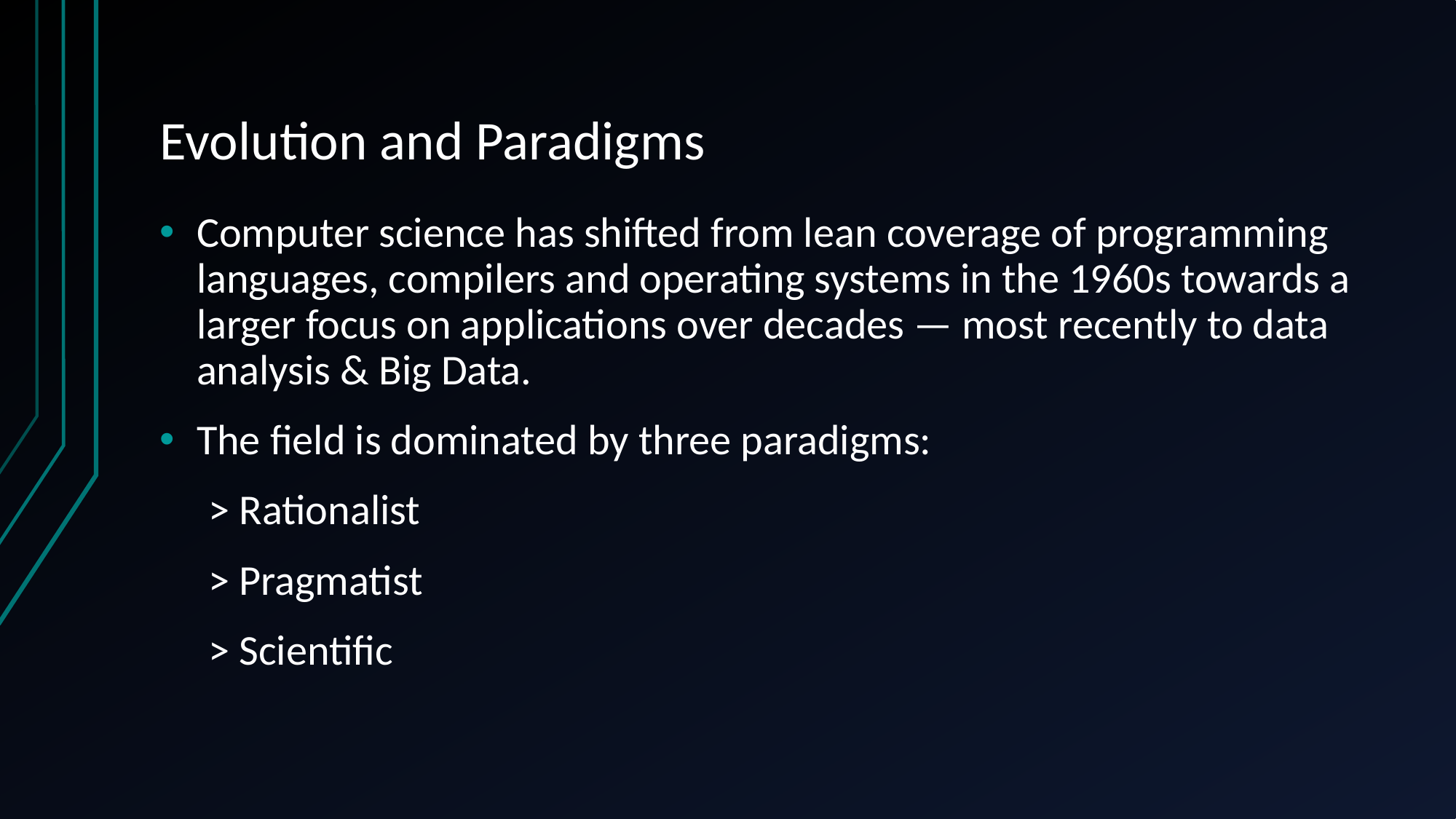

# Evolution and Paradigms
Computer science has shifted from lean coverage of programming languages, compilers and operating systems in the 1960s towards a larger focus on applications over decades — most recently to data analysis & Big Data.
The field is dominated by three paradigms:
     > Rationalist
     > Pragmatist
     > Scientific